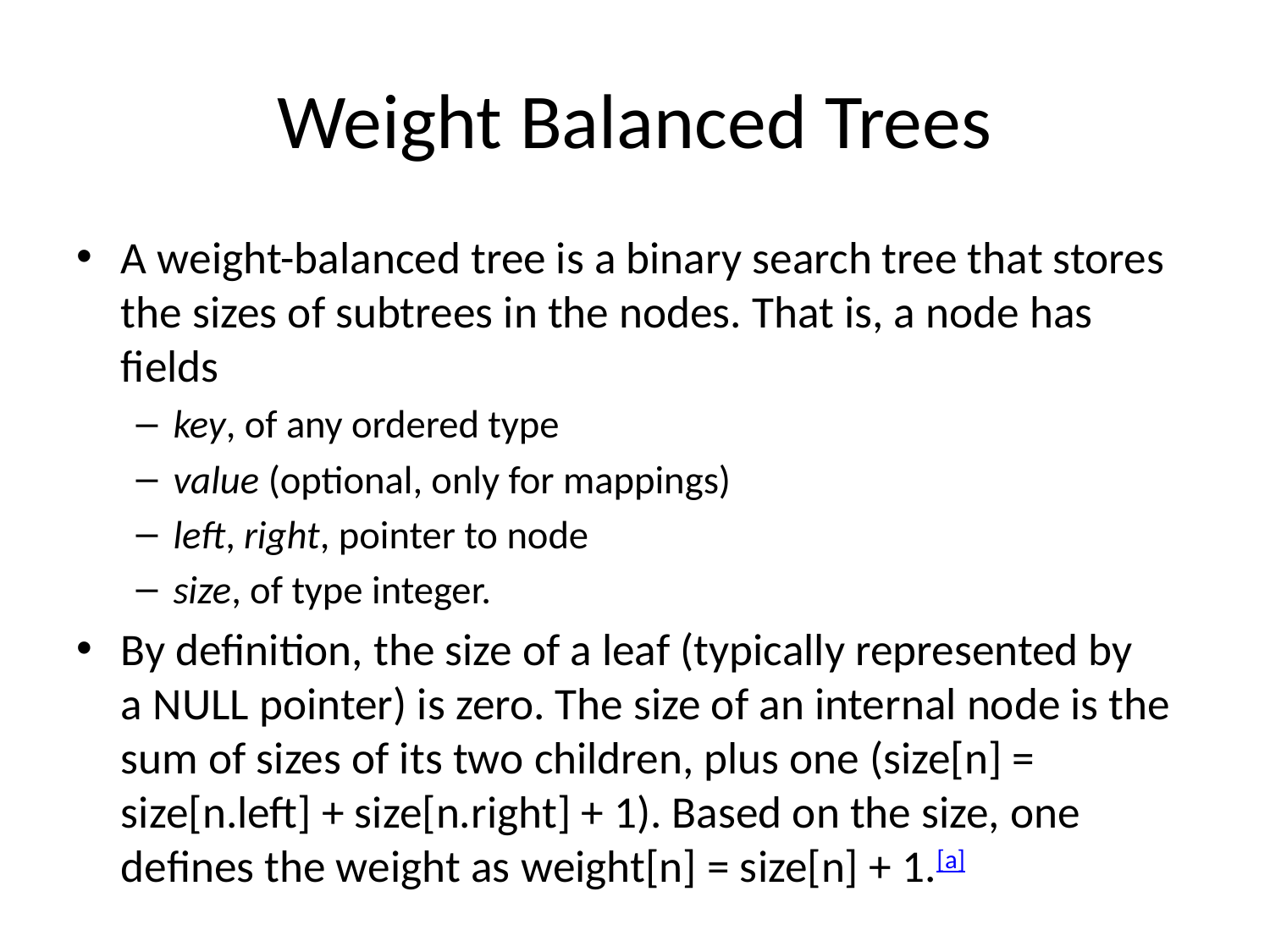

# Weight Balanced Trees
A weight-balanced tree is a binary search tree that stores the sizes of subtrees in the nodes. That is, a node has fields
key, of any ordered type
value (optional, only for mappings)
left, right, pointer to node
size, of type integer.
By definition, the size of a leaf (typically represented by a NULL pointer) is zero. The size of an internal node is the sum of sizes of its two children, plus one (size[n] = size[n.left] + size[n.right] + 1). Based on the size, one defines the weight as weight[n] = size[n] + 1.[a]